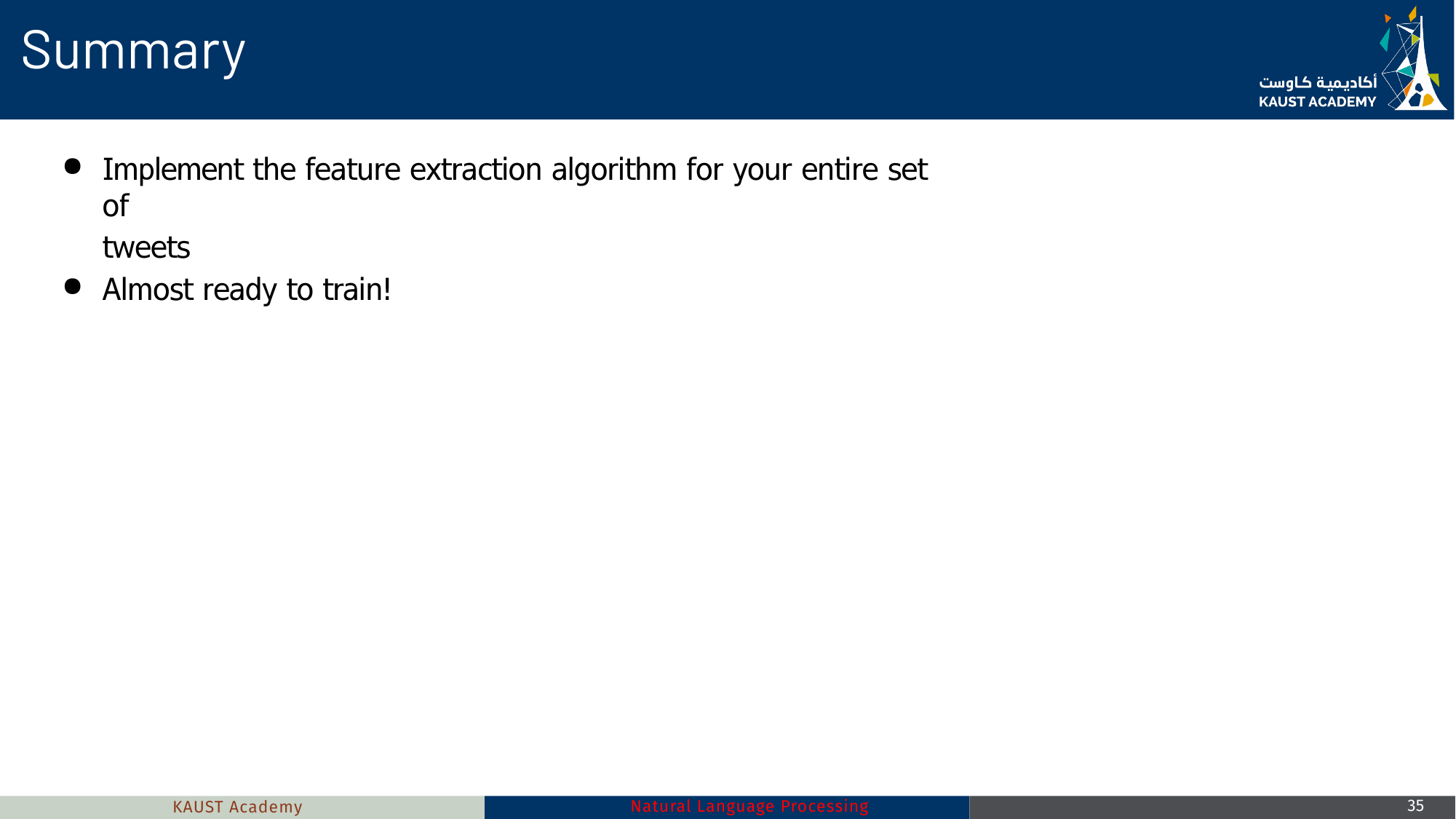

# Summary
Implement the feature extraction algorithm for your entire set of
tweets
Almost ready to train!